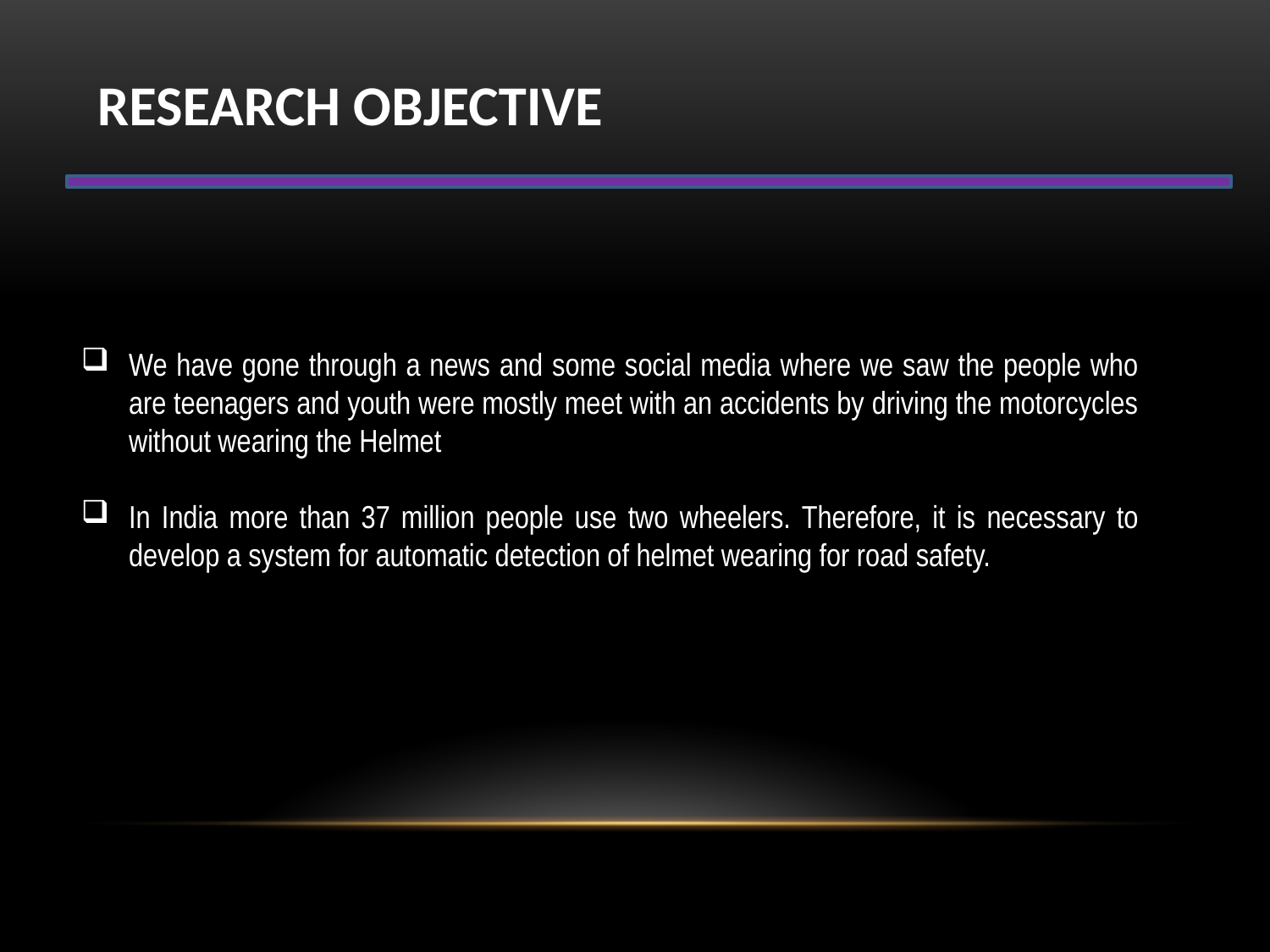

RESEARCH OBJECTIVE

We have gone through a news and some social media where we saw the people who are teenagers and youth were mostly meet with an accidents by driving the motorcycles without wearing the Helmet

In India more than 37 million people use two wheelers. Therefore, it is necessary to develop a system for automatic detection of helmet wearing for road safety.